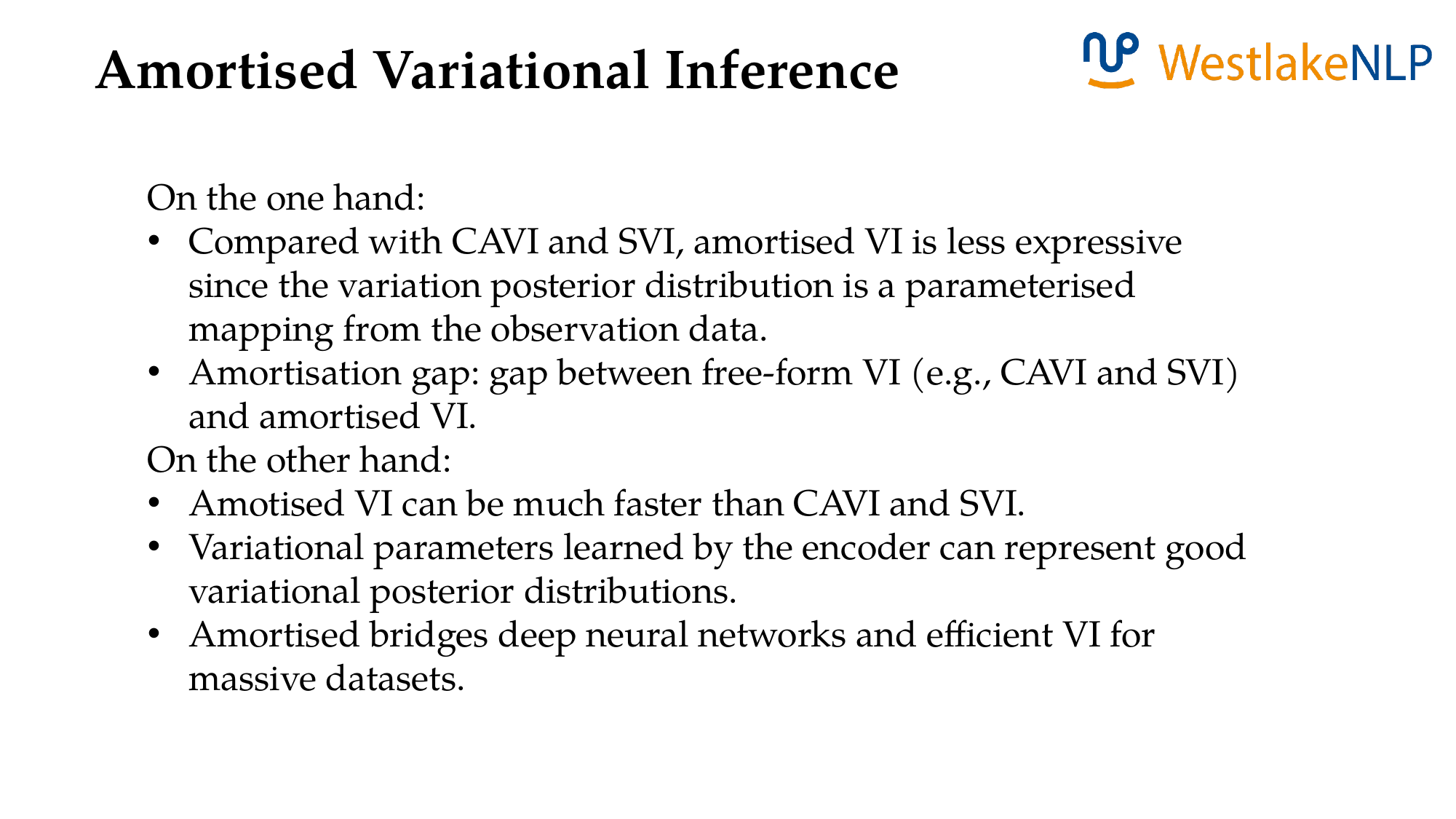

Amortised Variational Inference
On the one hand:
Compared with CAVI and SVI, amortised VI is less expressive since the variation posterior distribution is a parameterised mapping from the observation data.
Amortisation gap: gap between free-form VI (e.g., CAVI and SVI) and amortised VI.
On the other hand:
Amotised VI can be much faster than CAVI and SVI.
Variational parameters learned by the encoder can represent good variational posterior distributions.
Amortised bridges deep neural networks and efficient VI for massive datasets.